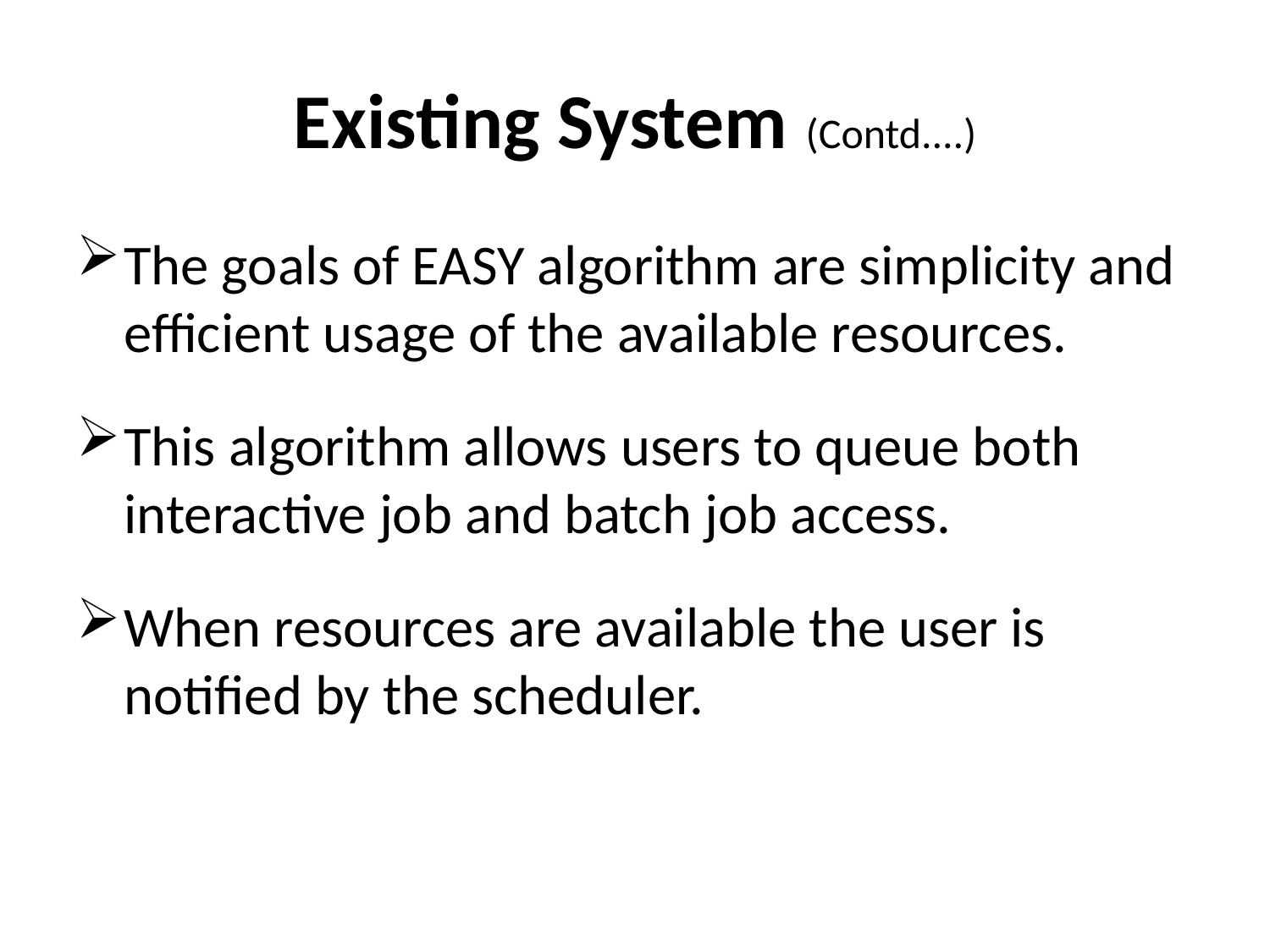

# Existing System (Contd....)
The goals of EASY algorithm are simplicity and efficient usage of the available resources.

This algorithm allows users to queue both interactive job and batch job access.

When resources are available the user is notified by the scheduler.